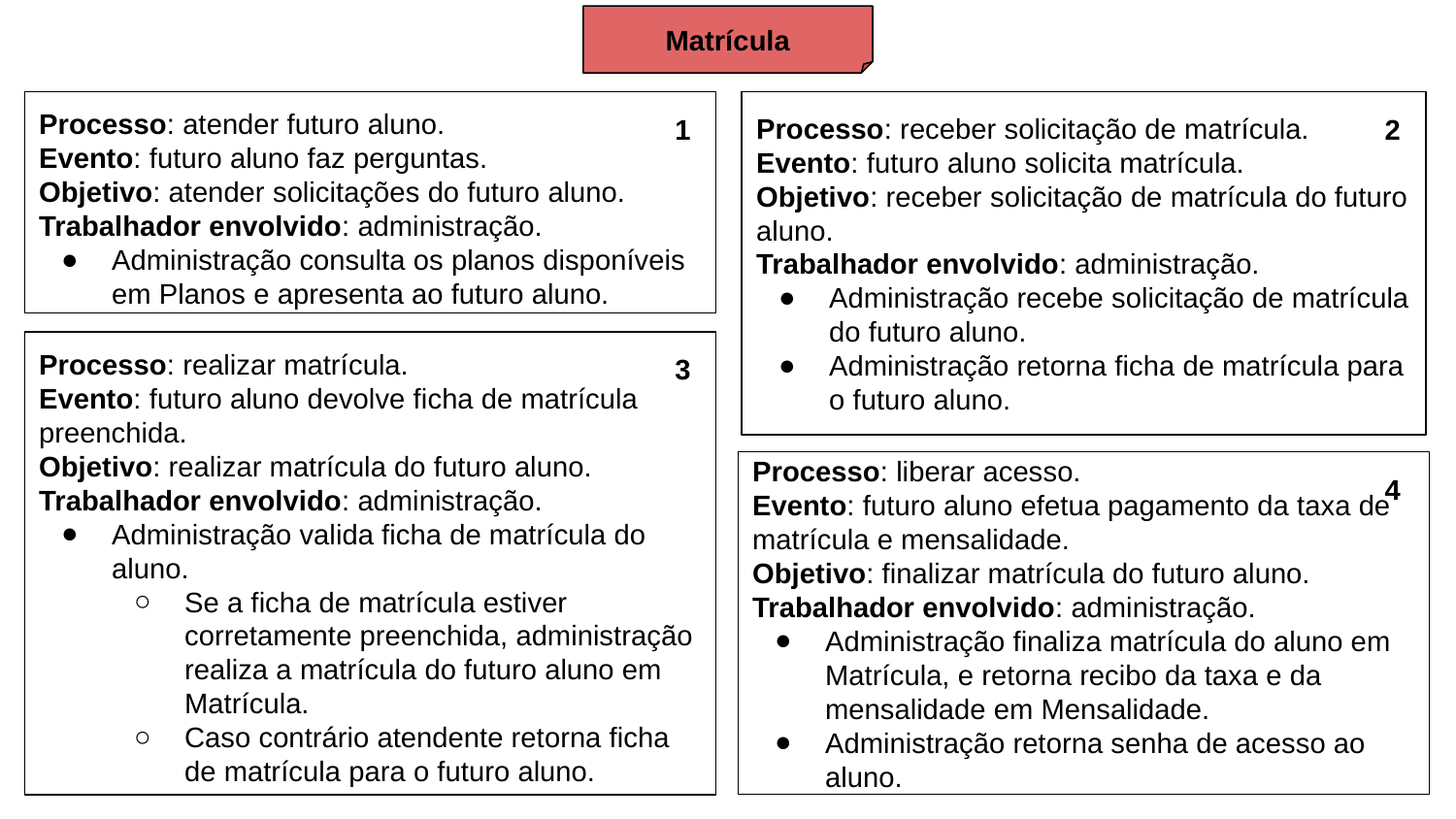

Matrícula
Processo: atender futuro aluno.
Evento: futuro aluno faz perguntas.
Objetivo: atender solicitações do futuro aluno.
Trabalhador envolvido: administração.
Administração consulta os planos disponíveis em Planos e apresenta ao futuro aluno.
Processo: receber solicitação de matrícula.
Evento: futuro aluno solicita matrícula.
Objetivo: receber solicitação de matrícula do futuro aluno.
Trabalhador envolvido: administração.
Administração recebe solicitação de matrícula do futuro aluno.
Administração retorna ficha de matrícula para o futuro aluno.
1
2
Processo: realizar matrícula.
Evento: futuro aluno devolve ficha de matrícula preenchida.
Objetivo: realizar matrícula do futuro aluno.
Trabalhador envolvido: administração.
Administração valida ficha de matrícula do aluno.
Se a ficha de matrícula estiver corretamente preenchida, administração realiza a matrícula do futuro aluno em Matrícula.
Caso contrário atendente retorna ficha de matrícula para o futuro aluno.
3
Processo: liberar acesso.
Evento: futuro aluno efetua pagamento da taxa de matrícula e mensalidade.
Objetivo: finalizar matrícula do futuro aluno.
Trabalhador envolvido: administração.
Administração finaliza matrícula do aluno em Matrícula, e retorna recibo da taxa e da mensalidade em Mensalidade.
Administração retorna senha de acesso ao aluno.
4